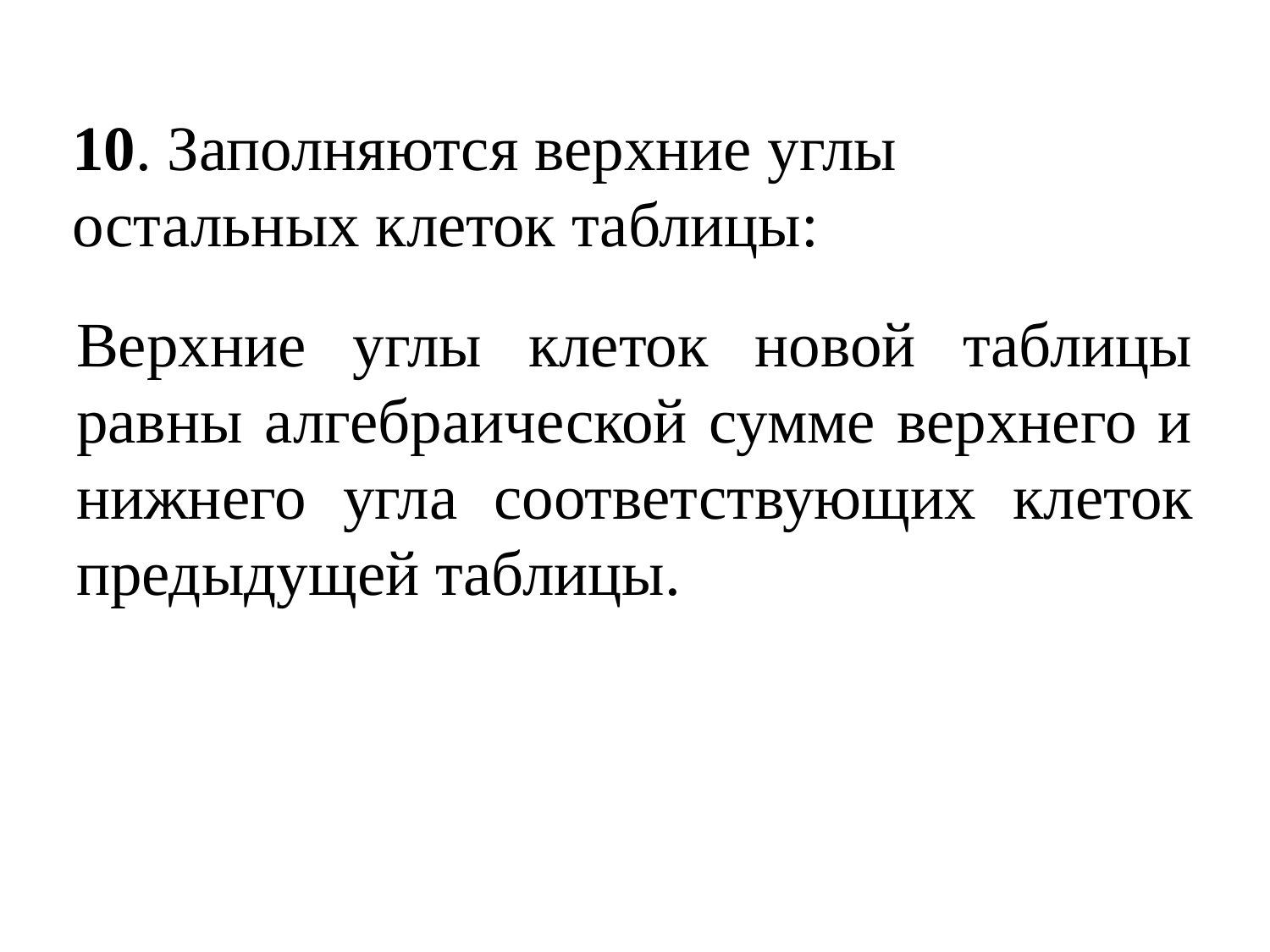

# 10. Заполняются верхние углы остальных клеток таблицы:
Верхние углы клеток новой таблицы равны алгебраической сумме верхнего и нижнего угла соответствующих клеток предыдущей таблицы.